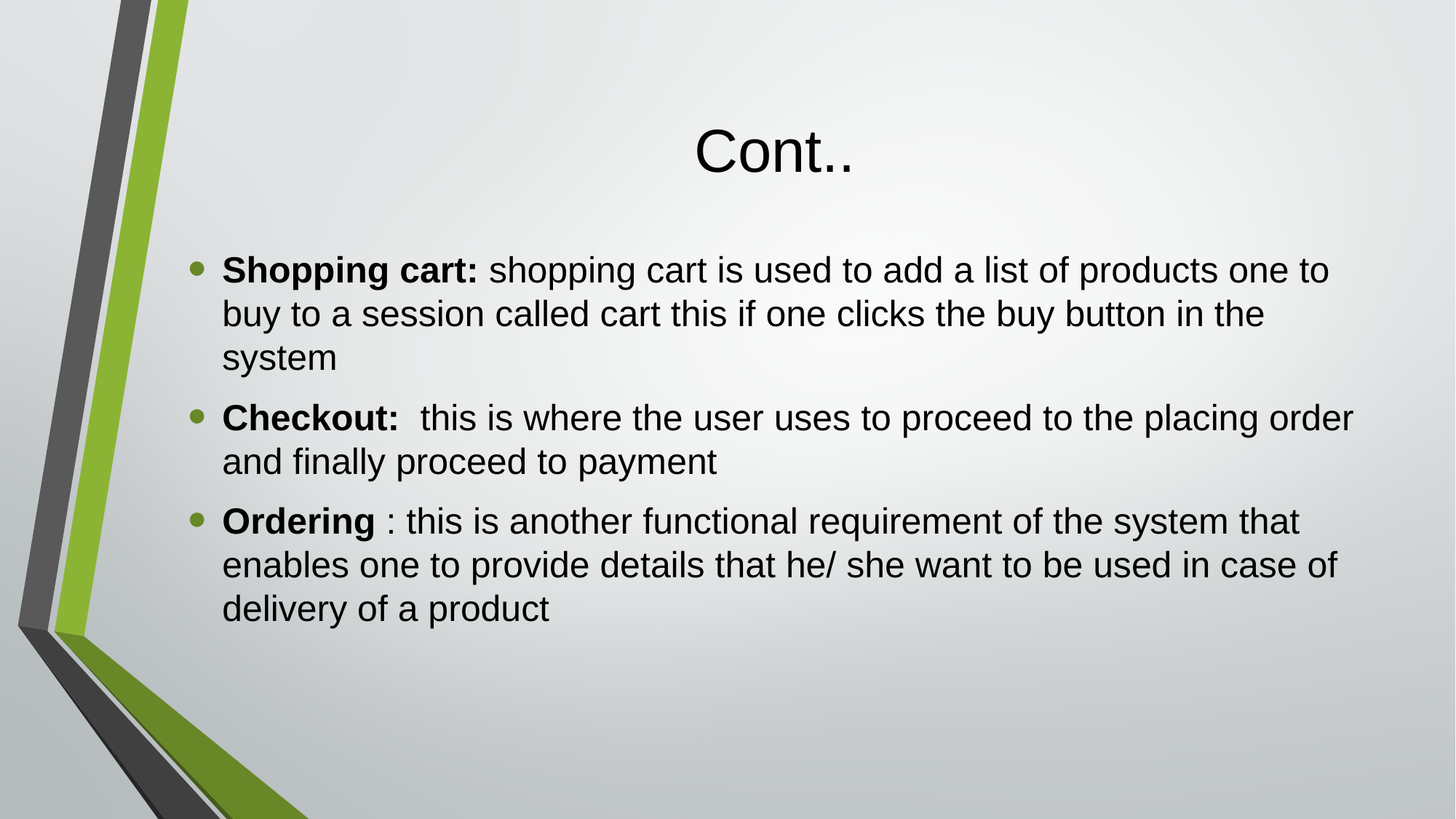

# Cont..
Shopping cart: shopping cart is used to add a list of products one to buy to a session called cart this if one clicks the buy button in the system
Checkout:  this is where the user uses to proceed to the placing order and finally proceed to payment
Ordering : this is another functional requirement of the system that enables one to provide details that he/ she want to be used in case of delivery of a product